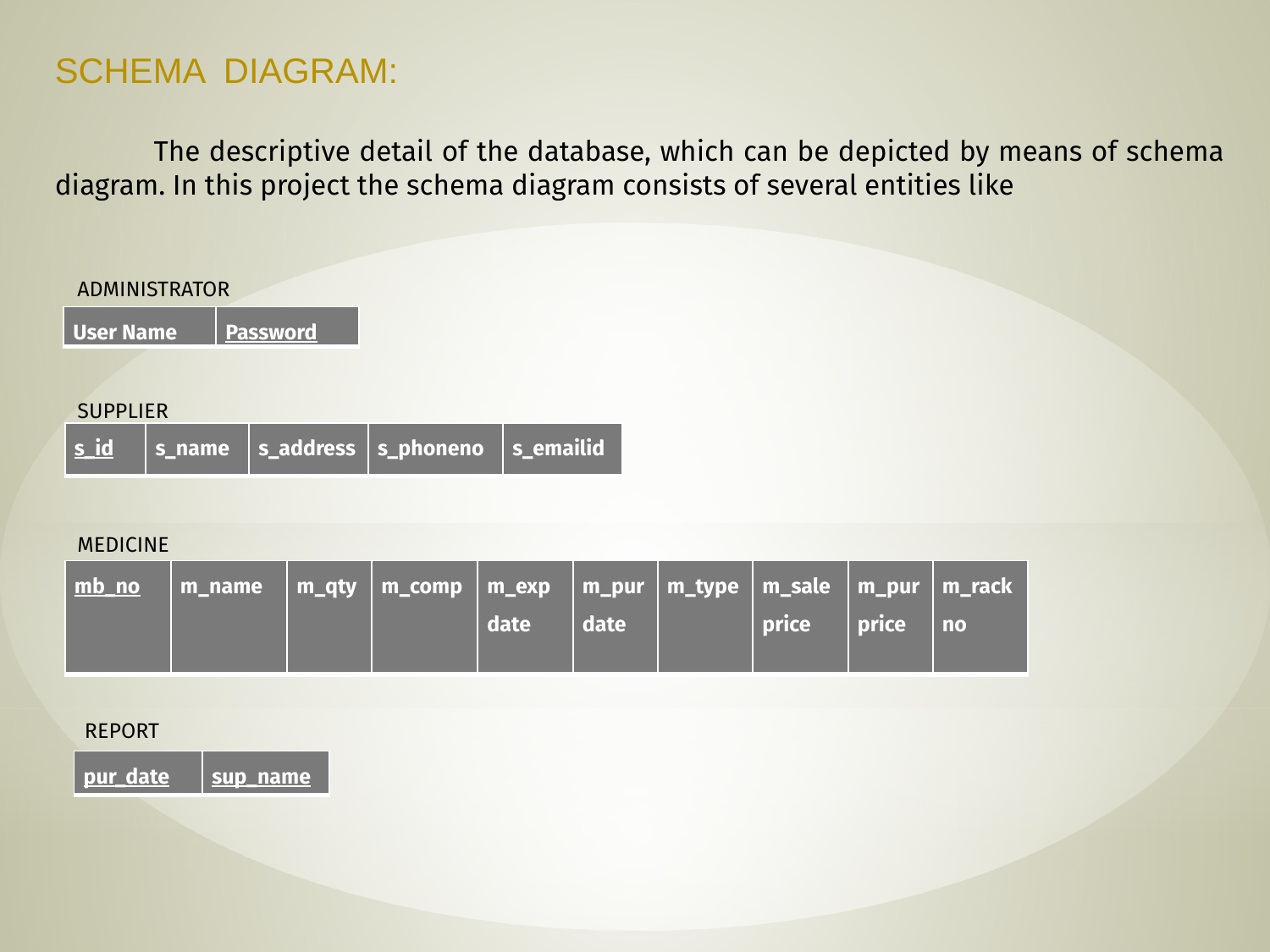

SCHEMA  DIAGRAM:

           The descriptive detail of the database, which can be depicted by means of schema diagram. In this project the schema diagram consists of several entities like

ADMINISTRATOR
| User Name | Password |
| --- | --- |
SUPPLIER
| s\_id | s\_name | s\_address | s\_phoneno | s\_emailid |
| --- | --- | --- | --- | --- |
MEDICINE
| mb\_no | m\_name | m\_qty | m\_comp | m\_exp date | m\_pur date | m\_type | m\_sale price | m\_pur price | m\_rackno |
| --- | --- | --- | --- | --- | --- | --- | --- | --- | --- |
REPORT
| pur\_date | sup\_name |
| --- | --- |